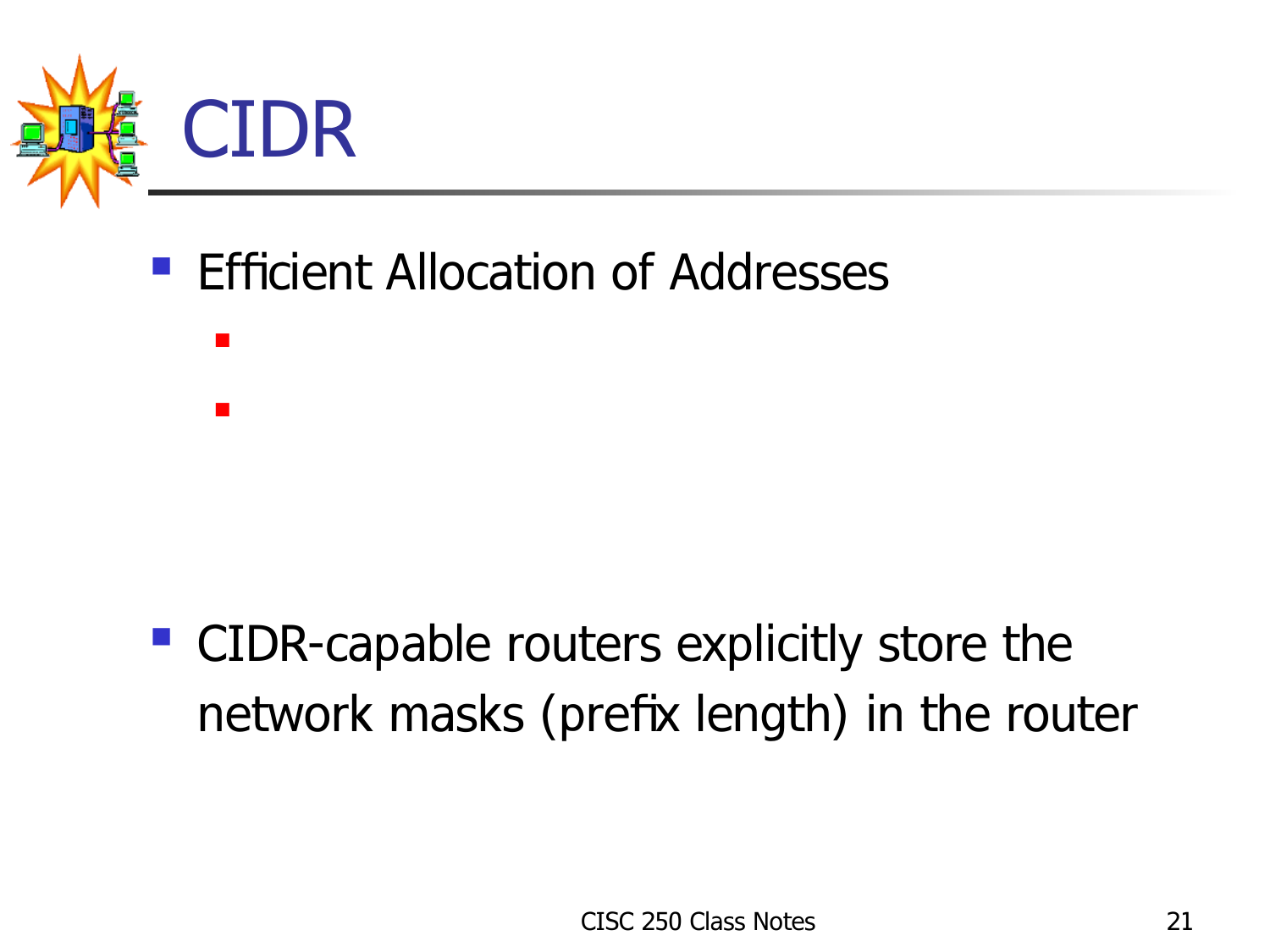

# CIDR
Efficient Allocation of Addresses

CIDR-capable routers explicitly store the network masks (prefix length) in the router

CISC 250 Class Notes
21